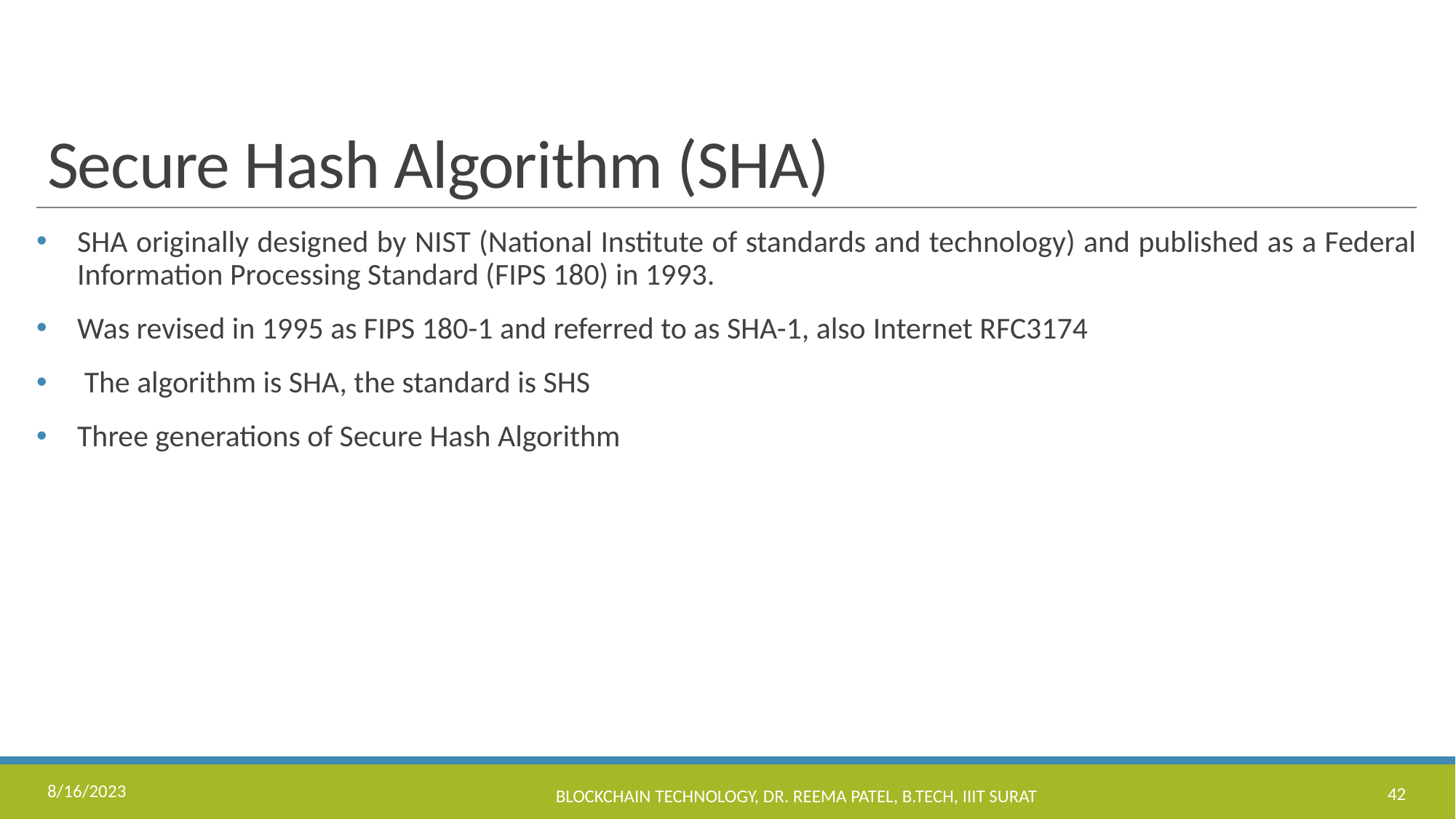

# Secure Hash Algorithm (SHA)
SHA originally designed by NIST (National Institute of standards and technology) and published as a Federal Information Processing Standard (FIPS 180) in 1993.
Was revised in 1995 as FIPS 180-1 and referred to as SHA-1, also Internet RFC3174
 The algorithm is SHA, the standard is SHS
Three generations of Secure Hash Algorithm

8/16/2023
Blockchain Technology, Dr. Reema Patel, B.Tech, IIIT Surat
42